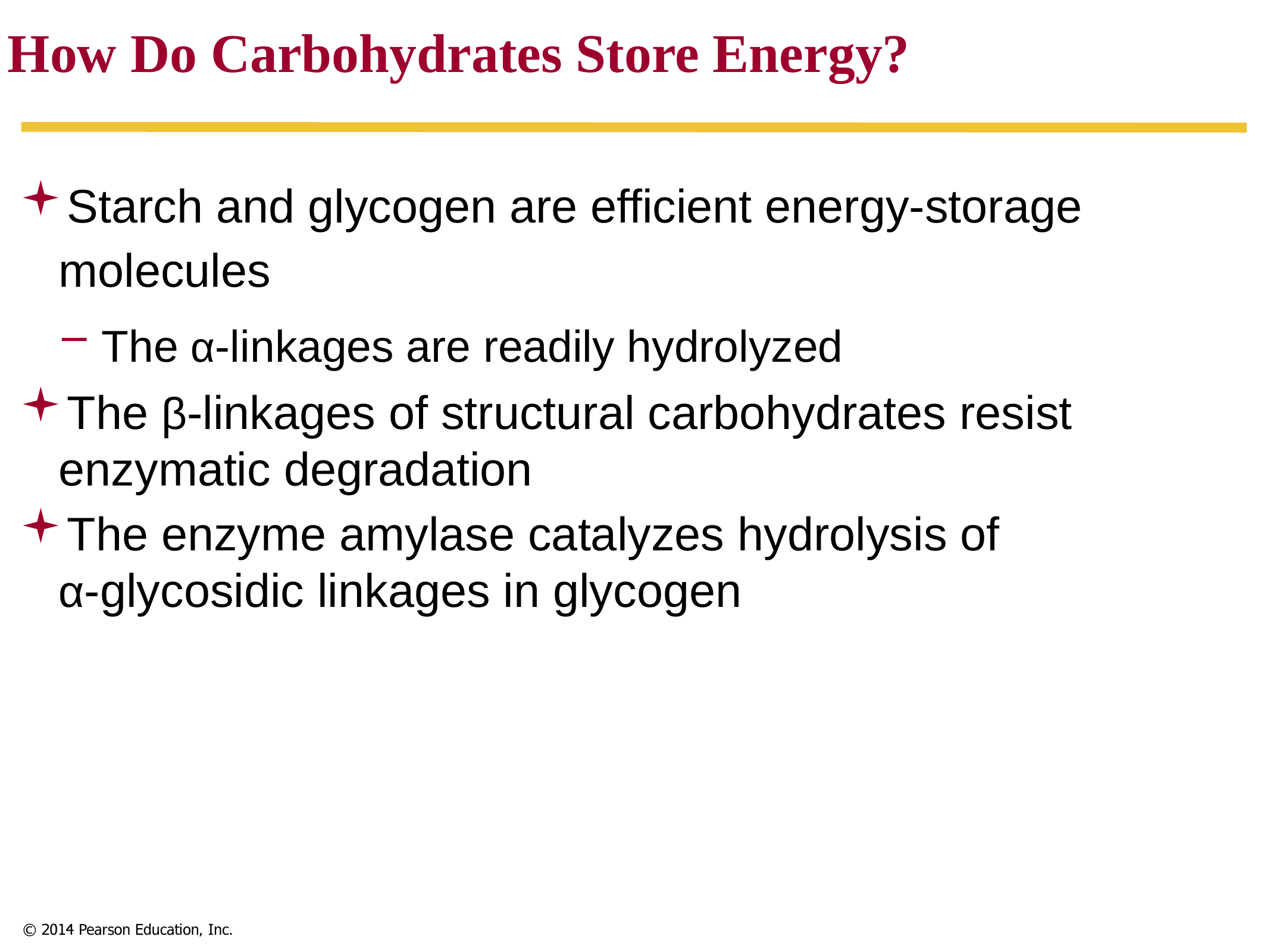

How Do Carbohydrates Store Energy?

Starch and glycogen are efficient energy-storage molecules
The α-linkages are readily hydrolyzed
The β-linkages of structural carbohydrates resist enzymatic degradation
The enzyme amylase catalyzes hydrolysis of
α-glycosidic linkages in glycogen